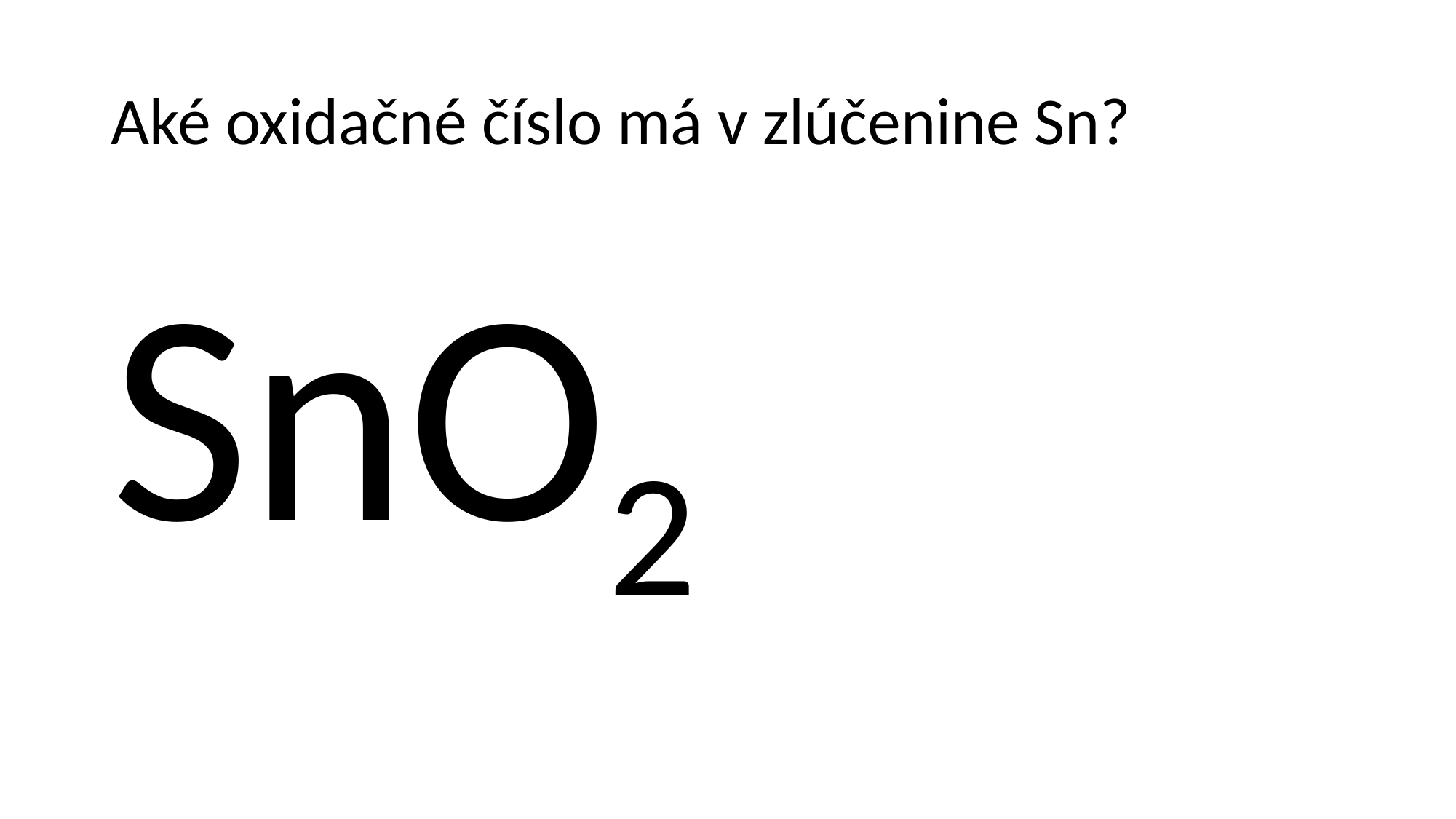

# Aké oxidačné číslo má v zlúčenine Sn?
SnO2